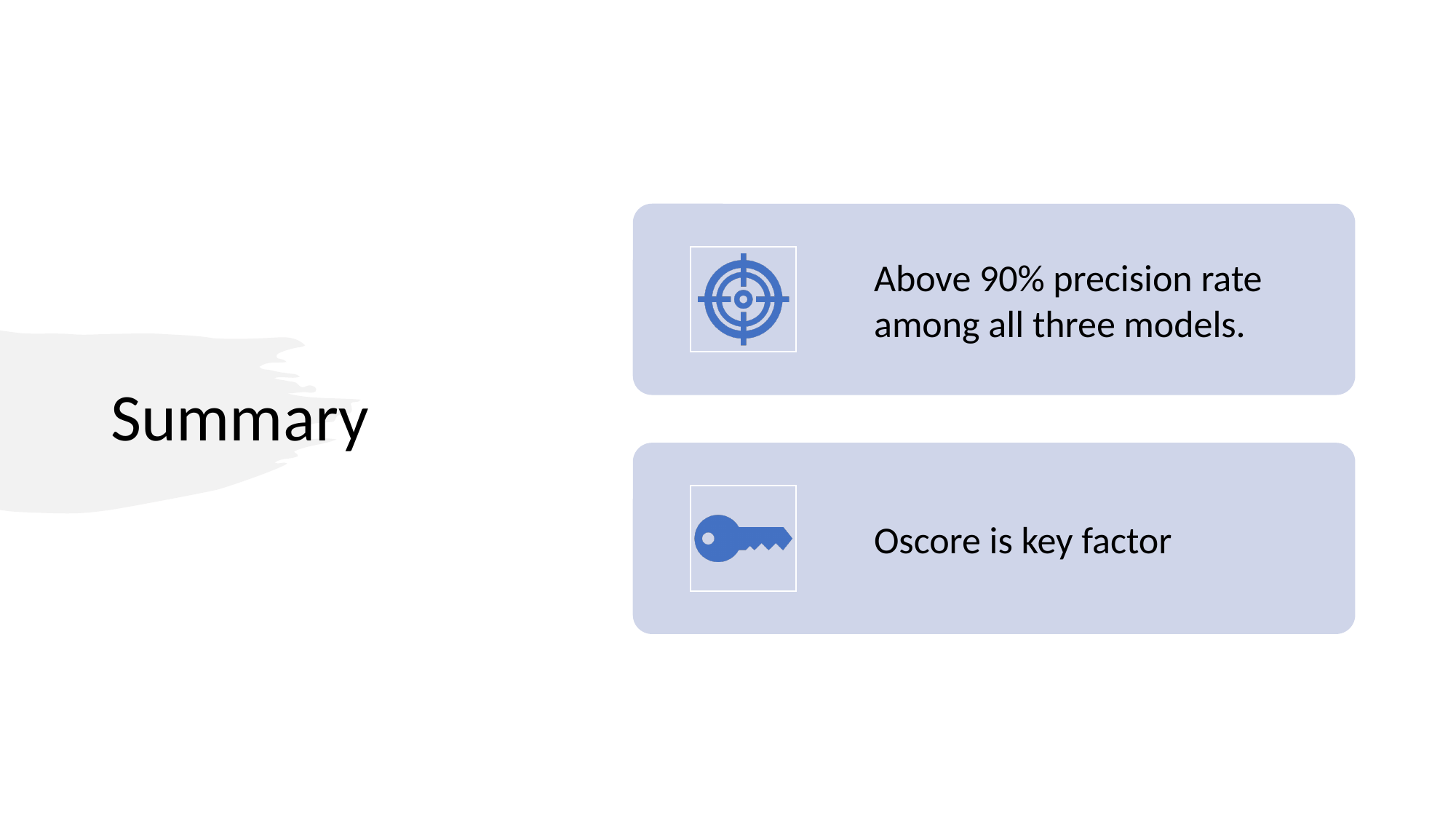

# Summary
Above 90% precision rate among all three models.
Oscore is key factor